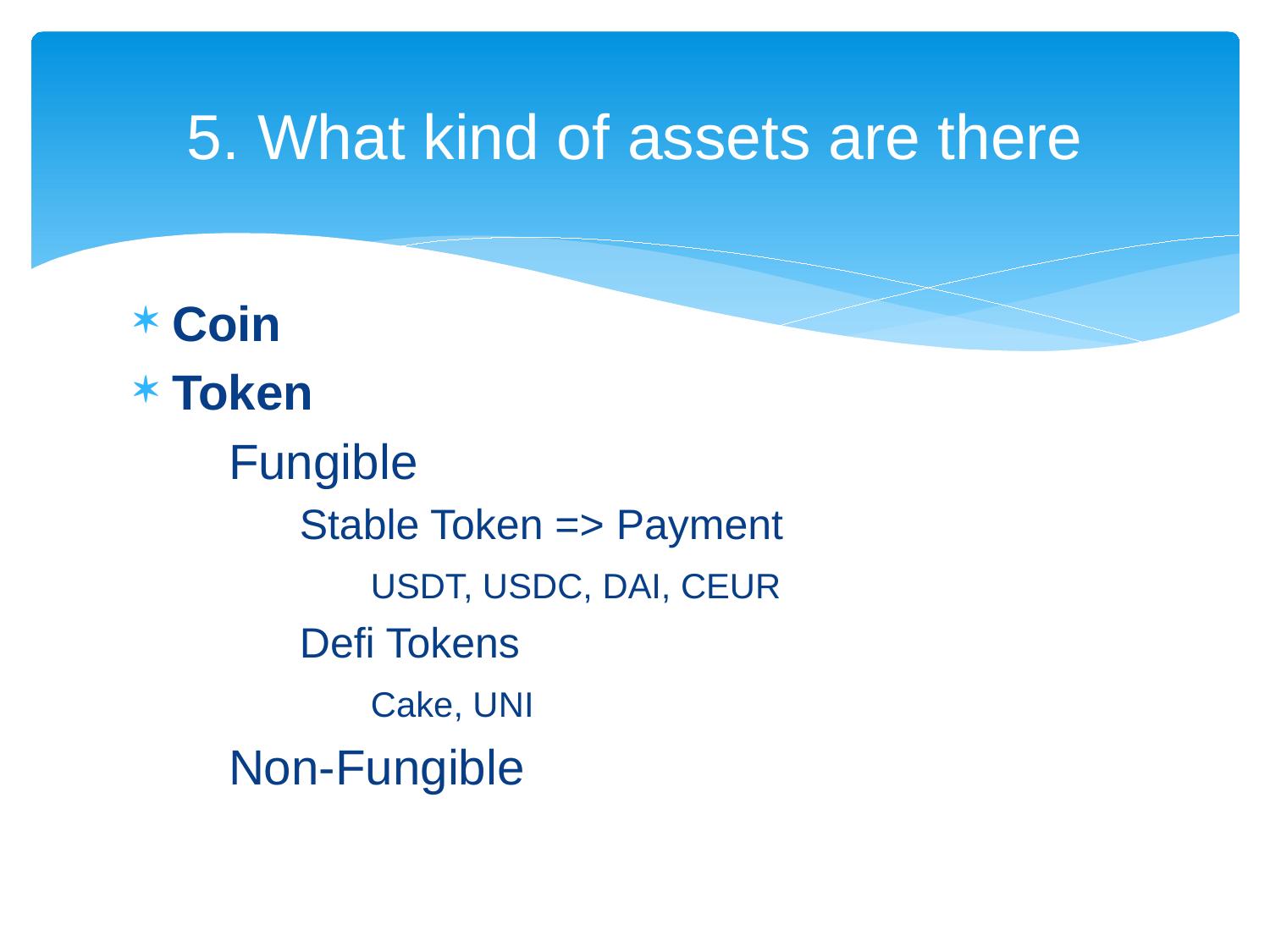

# 5. What kind of assets are there
Coin
Token
        Fungible
              Stable Token => Payment
                    USDT, USDC, DAI, CEUR
              Defi Tokens
                    Cake, UNI
        Non-Fungible